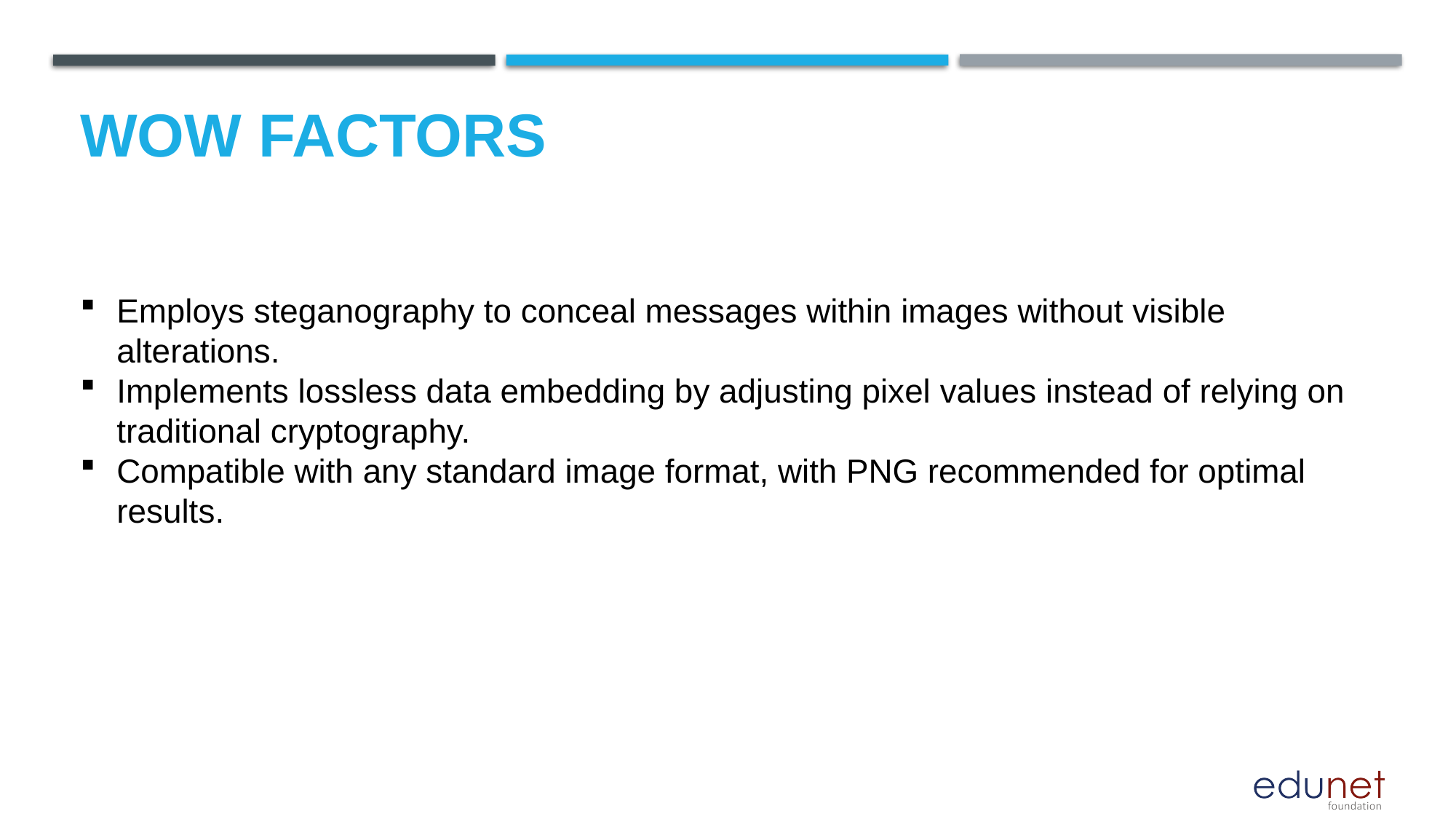

# Wow factors
Employs steganography to conceal messages within images without visible alterations.
Implements lossless data embedding by adjusting pixel values instead of relying on traditional cryptography.
Compatible with any standard image format, with PNG recommended for optimal results.